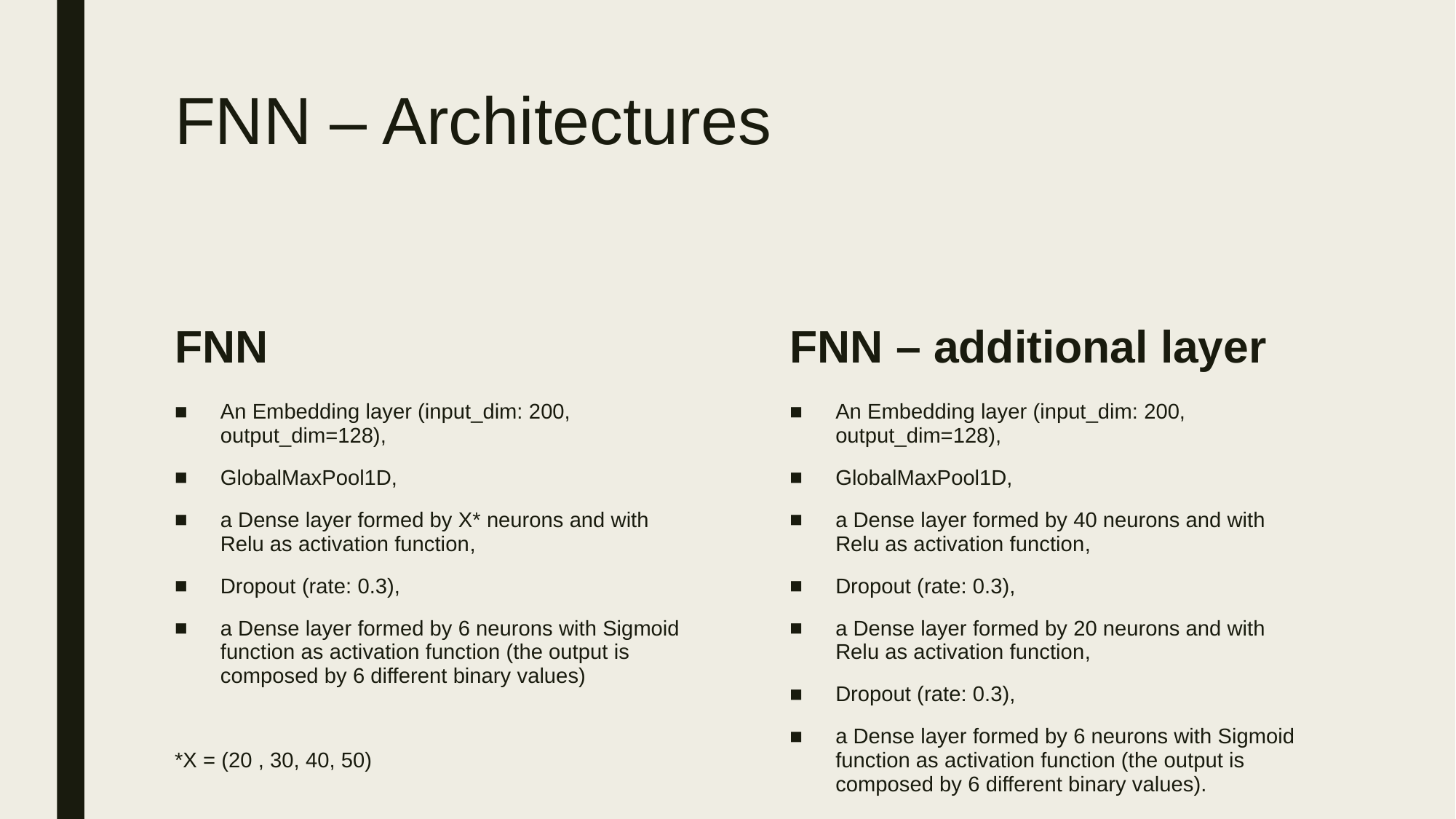

# FNN – Architectures
FNN
FNN – additional layer
An Embedding layer (input_dim: 200, output_dim=128),
GlobalMaxPool1D,
a Dense layer formed by X* neurons and with Relu as activation function,
Dropout (rate: 0.3),
a Dense layer formed by 6 neurons with Sigmoid function as activation function (the output is composed by 6 different binary values)

*X = (20 , 30, 40, 50)
An Embedding layer (input_dim: 200, output_dim=128),
GlobalMaxPool1D,
a Dense layer formed by 40 neurons and with Relu as activation function,
Dropout (rate: 0.3),
a Dense layer formed by 20 neurons and with Relu as activation function,
Dropout (rate: 0.3),
a Dense layer formed by 6 neurons with Sigmoid function as activation function (the output is composed by 6 different binary values).